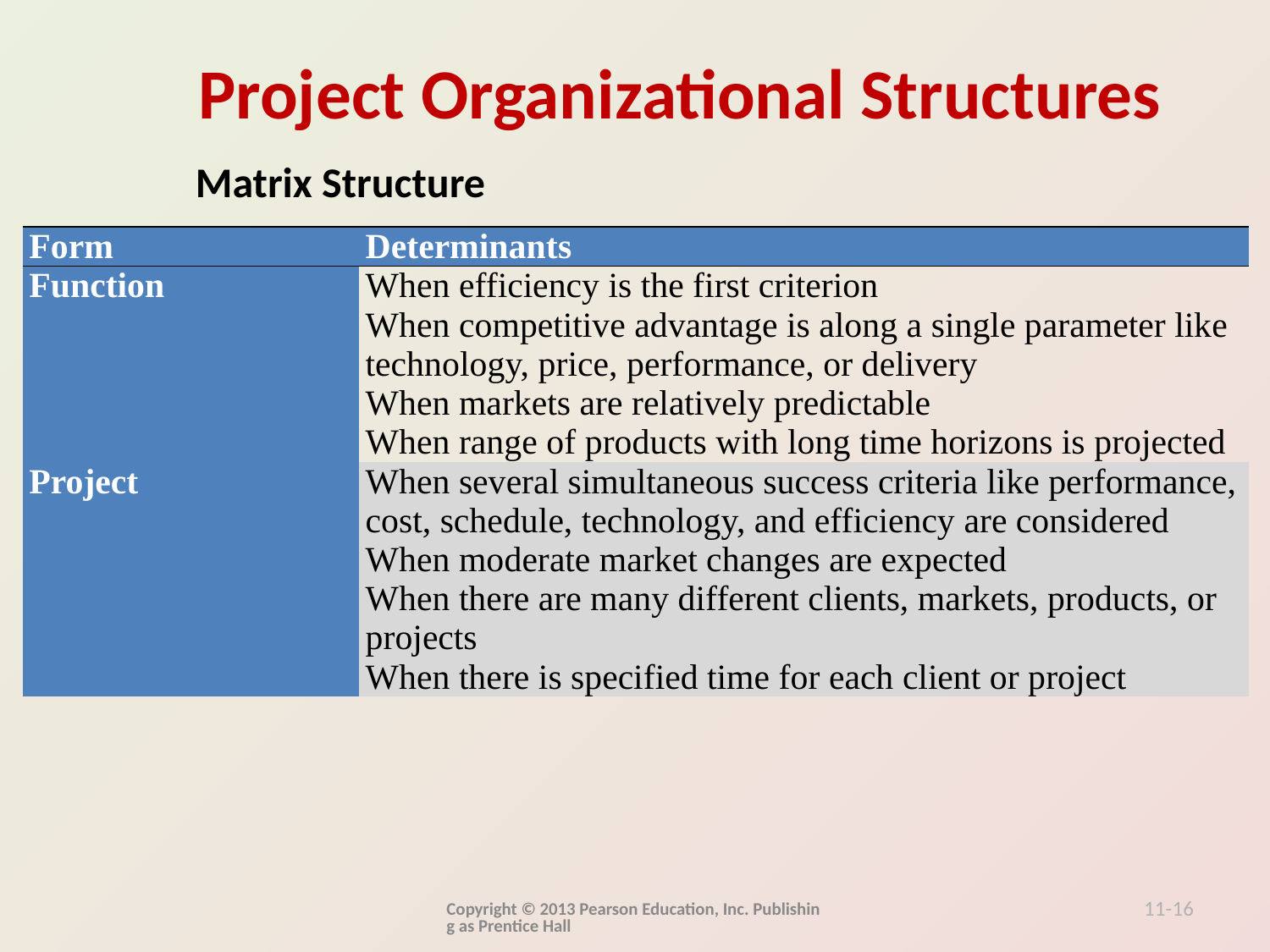

Matrix Structure
| Form | Determinants |
| --- | --- |
| Function | When efficiency is the first criterion When competitive advantage is along a single parameter like technology, price, performance, or delivery When markets are relatively predictable When range of products with long time horizons is projected |
| Project | When several simultaneous success criteria like performance, cost, schedule, technology, and efficiency are considered When moderate market changes are expected When there are many different clients, markets, products, or projects When there is specified time for each client or project |
Copyright © 2013 Pearson Education, Inc. Publishing as Prentice Hall
11-16